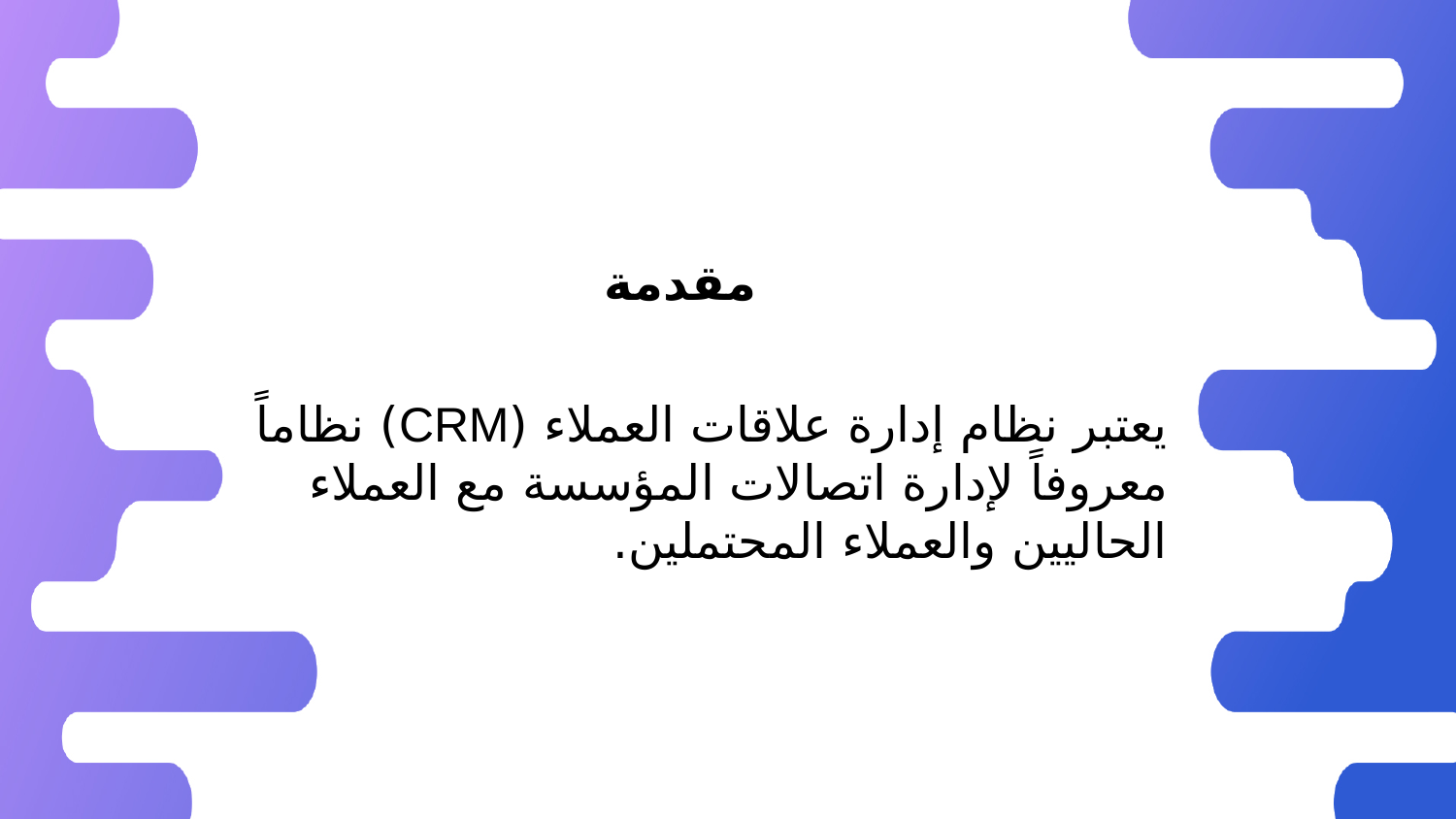

مقدمة

يعتبر نظام إدارة علاقات العملاء (CRM) نظاماً معروفاً لإدارة اتصالات المؤسسة مع العملاء الحاليين والعملاء المحتملين.
2